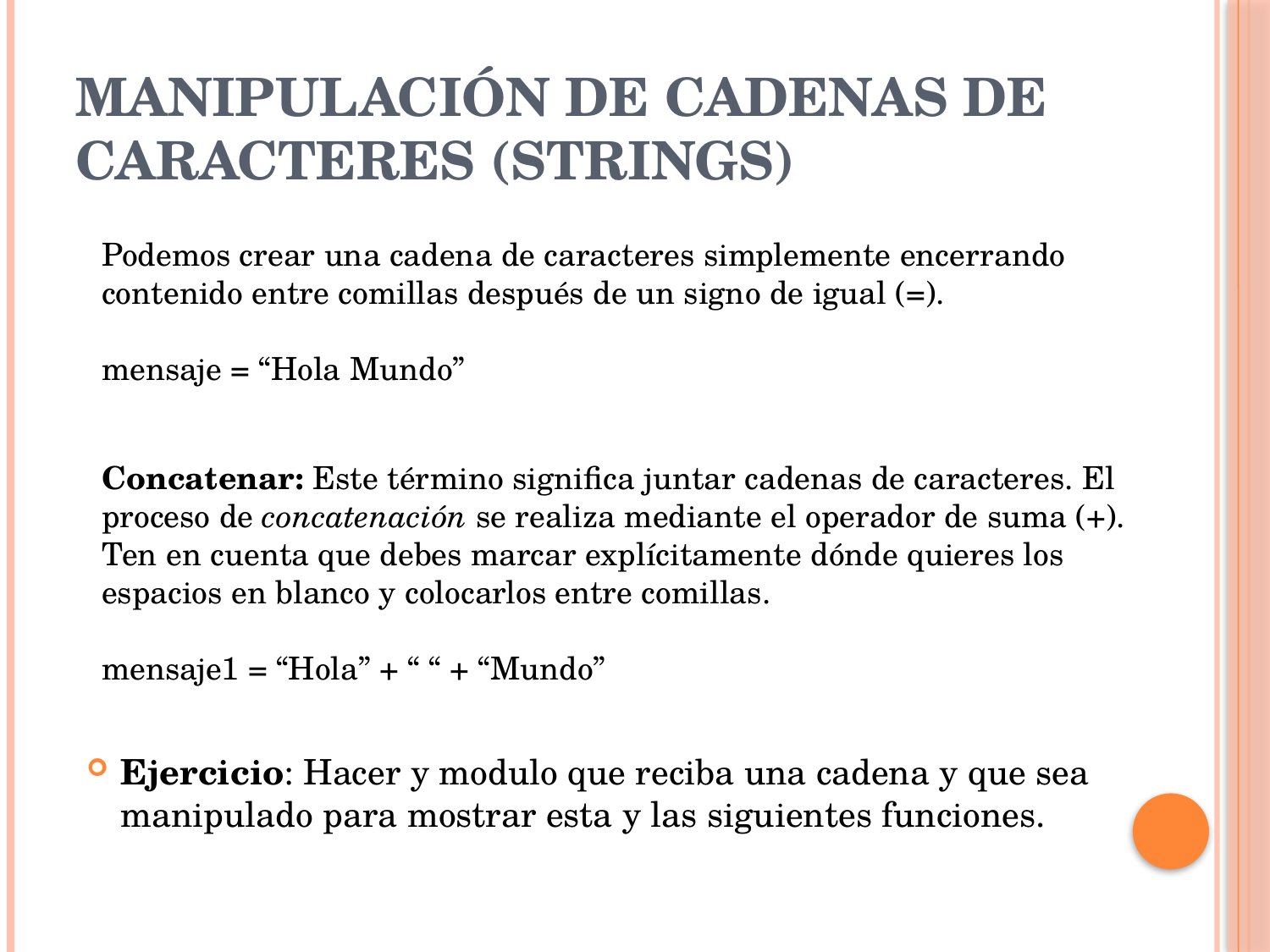

# Manipulación de cadenas de caracteres (Strings)
Podemos crear una cadena de caracteres simplemente encerrando contenido entre comillas después de un signo de igual (=).

mensaje = “Hola Mundo”

Concatenar: Este término significa juntar cadenas de caracteres. El proceso de concatenación se realiza mediante el operador de suma (+). Ten en cuenta que debes marcar explícitamente dónde quieres los espacios en blanco y colocarlos entre comillas.

mensaje1 = “Hola” + “ “ + “Mundo”

Ejercicio: Hacer y modulo que reciba una cadena y que sea manipulado para mostrar esta y las siguientes funciones.